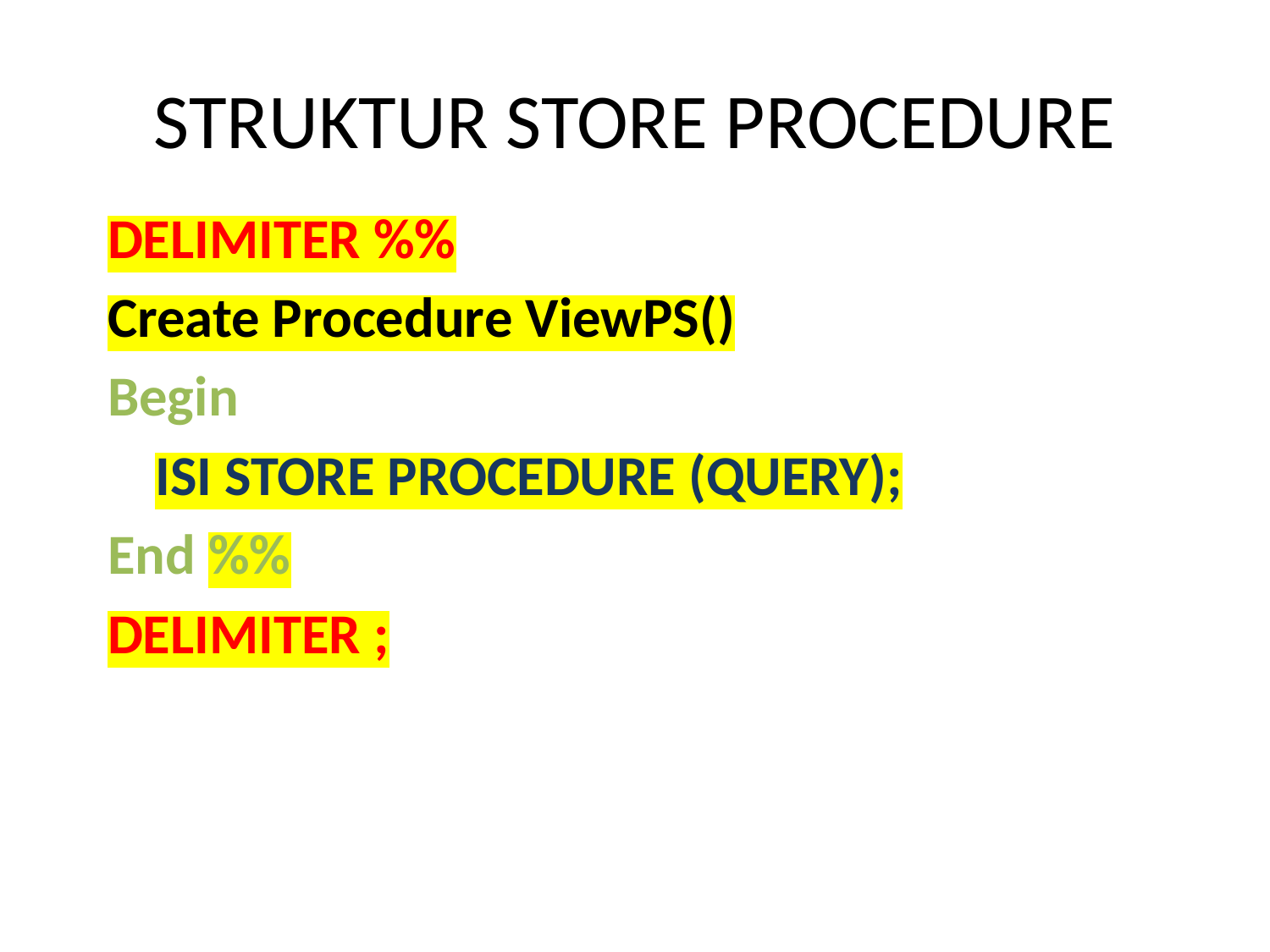

# STRUKTUR STORE PROCEDURE
DELIMITER %%
Create Procedure ViewPS()
Begin
	ISI STORE PROCEDURE (QUERY);
End %%
DELIMITER ;